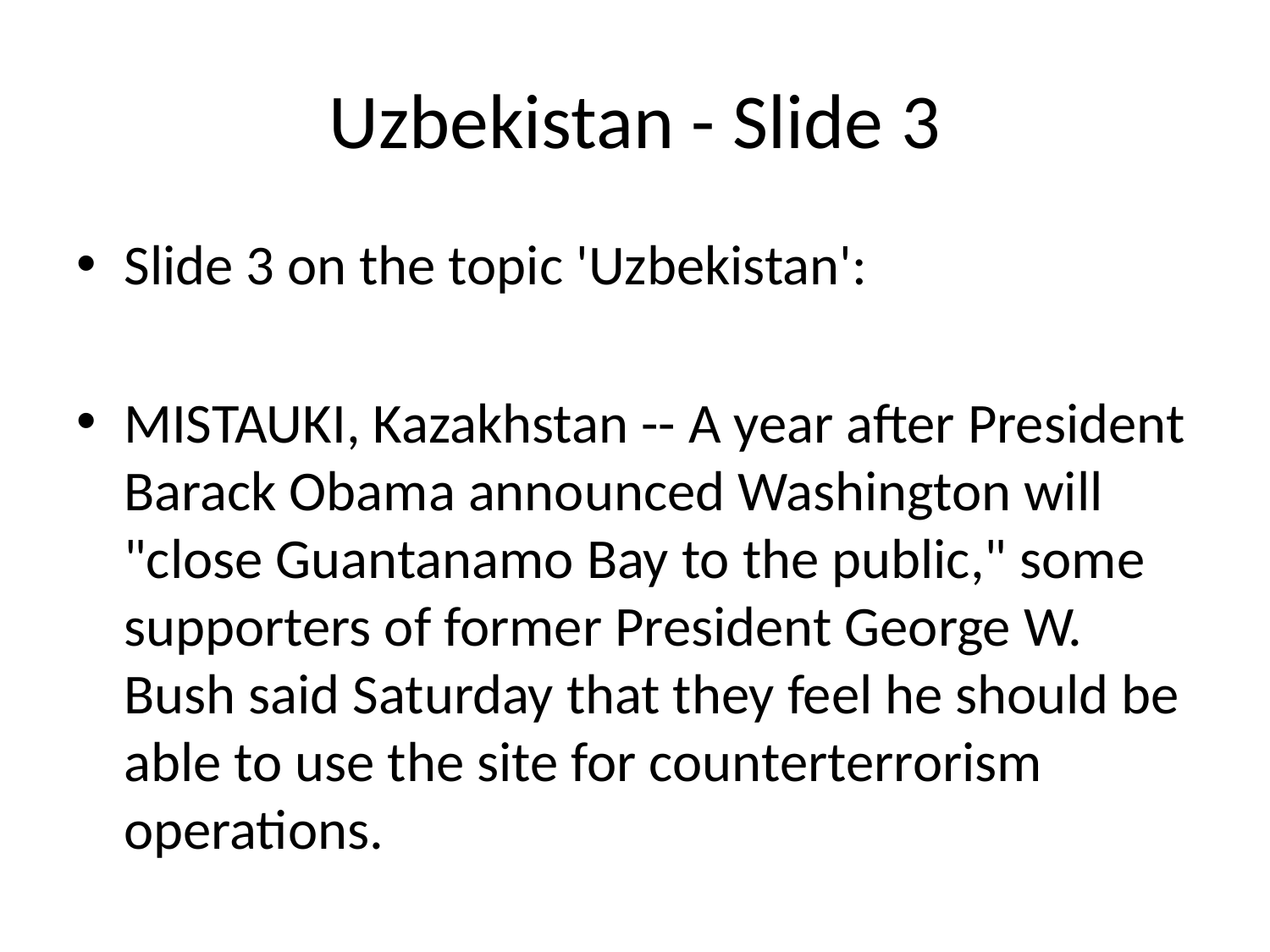

# Uzbekistan - Slide 3
Slide 3 on the topic 'Uzbekistan':

MISTAUKI, Kazakhstan -- A year after President Barack Obama announced Washington will "close Guantanamo Bay to the public," some supporters of former President George W. Bush said Saturday that they feel he should be able to use the site for counterterrorism operations.

On Friday, Rep. Duncan Hunter, R-N.C., called for the closing to private sector security, arguing that some government officials "aren't doing what they